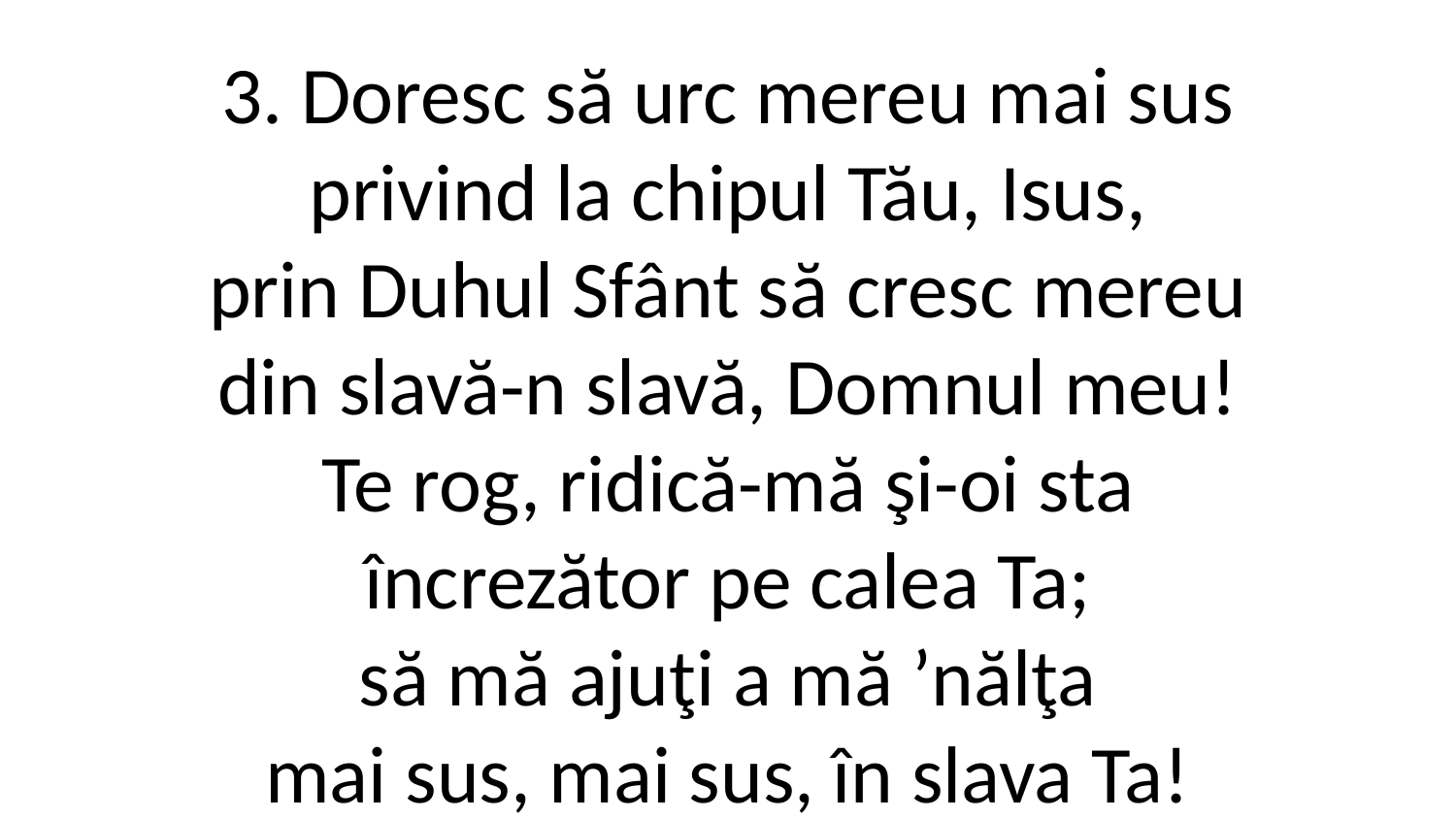

3. Doresc să urc mereu mai sus
privind la chipul Tău, Isus,
prin Duhul Sfânt să cresc mereu
din slavă-n slavă, Domnul meu!
Te rog, ridică-mă şi-oi sta
încrezător pe calea Ta;
să mă ajuţi a mă ʼnălţa
mai sus, mai sus, în slava Ta!